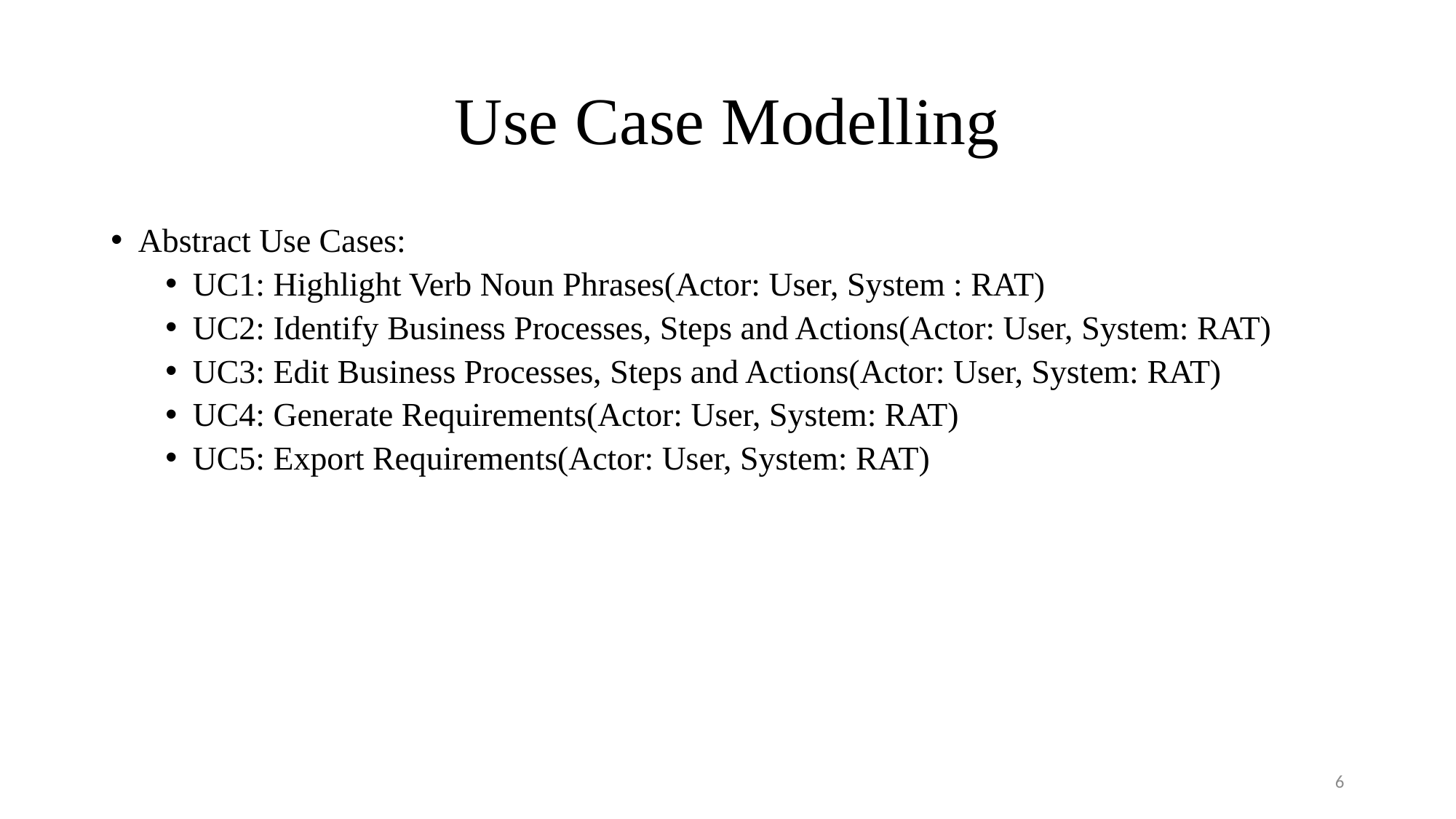

# Use Case Modelling
Abstract Use Cases:
UC1: Highlight Verb Noun Phrases(Actor: User, System : RAT)
UC2: Identify Business Processes, Steps and Actions(Actor: User, System: RAT)
UC3: Edit Business Processes, Steps and Actions(Actor: User, System: RAT)
UC4: Generate Requirements(Actor: User, System: RAT)
UC5: Export Requirements(Actor: User, System: RAT)
6